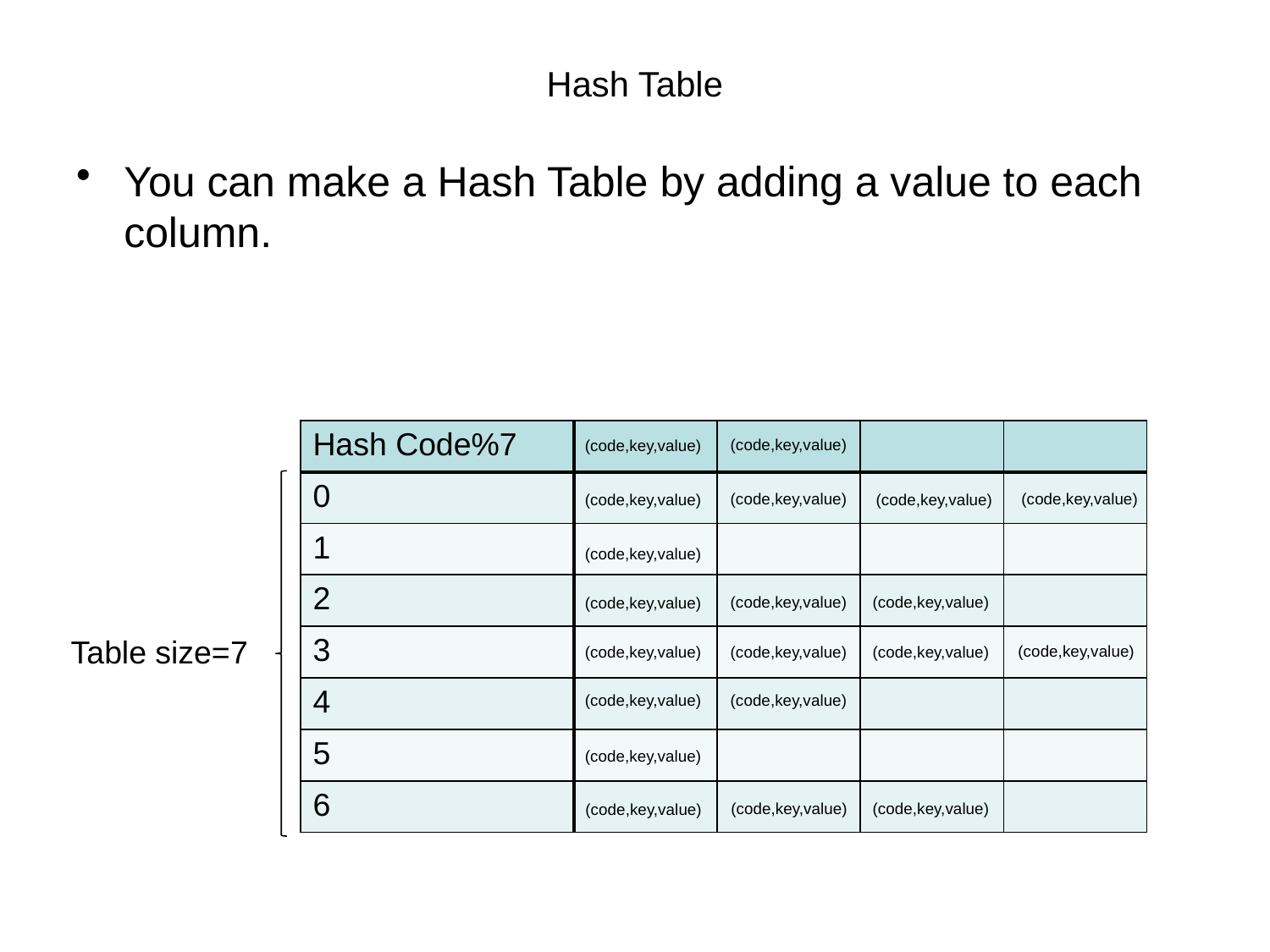

# Hash Table
You can make a Hash Table by adding a value to each column.
| Hash Code%7 |  |  |  |  |
| --- | --- | --- | --- | --- |
| 0 |  |  |  |  |
| 1 |  |  |  |  |
| 2 |  |  |  |  |
| 3 |  |  |  |  |
| 4 |  |  |  |  |
| 5 |  |  |  |  |
| 6 |  |  |  |  |
(code,key,value)
(code,key,value)

(code,key,value)
(code,key,value)
(code,key,value)
(code,key,value)
(code,key,value)
(code,key,value)
(code,key,value)
(code,key,value)
Table size=7
(code,key,value)
(code,key,value)
(code,key,value)
(code,key,value)
(code,key,value)
(code,key,value)
(code,key,value)
(code,key,value)
(code,key,value)
(code,key,value)